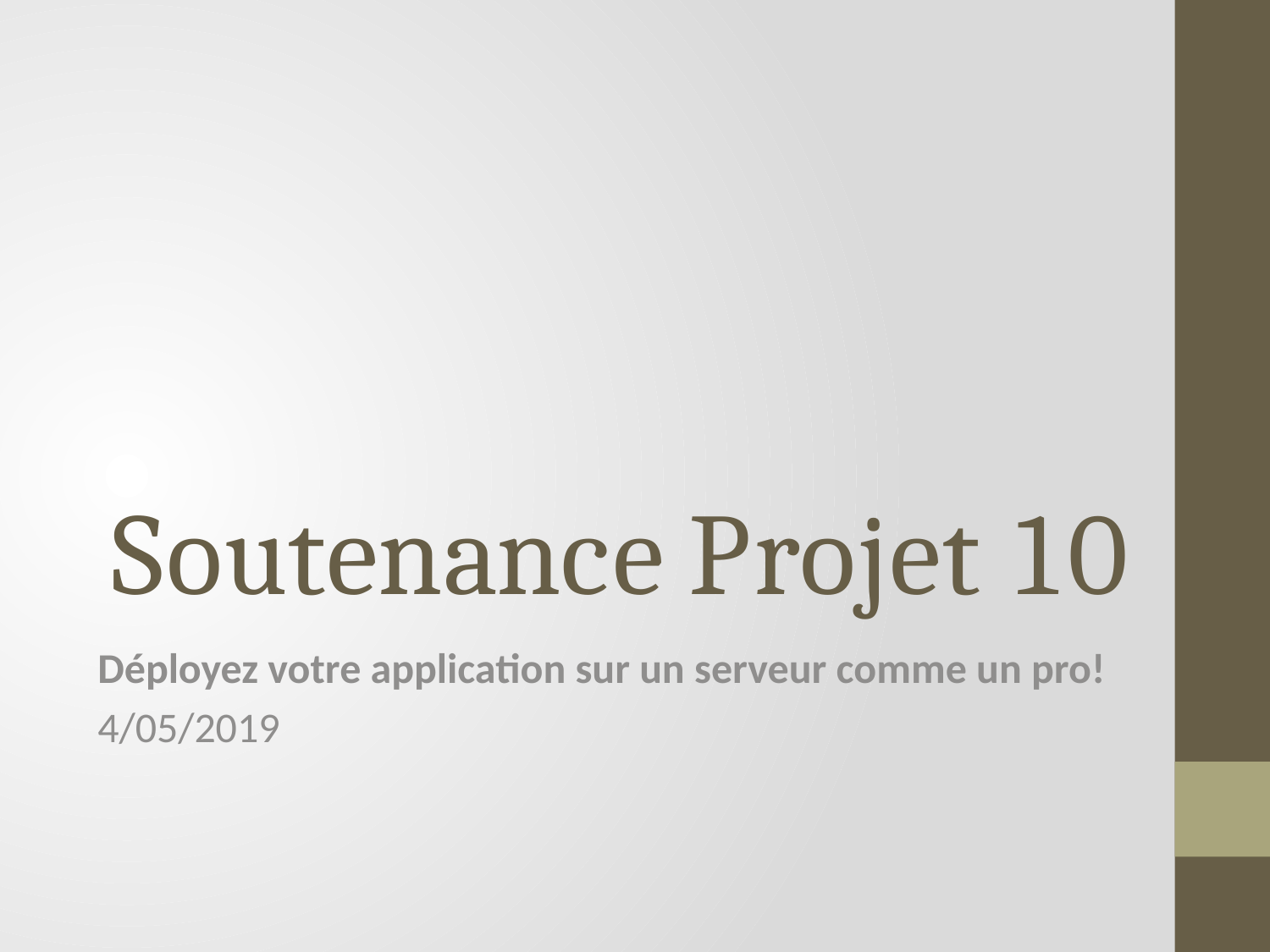

# Soutenance Projet 10
Déployez votre application sur un serveur comme un pro!
4/05/2019